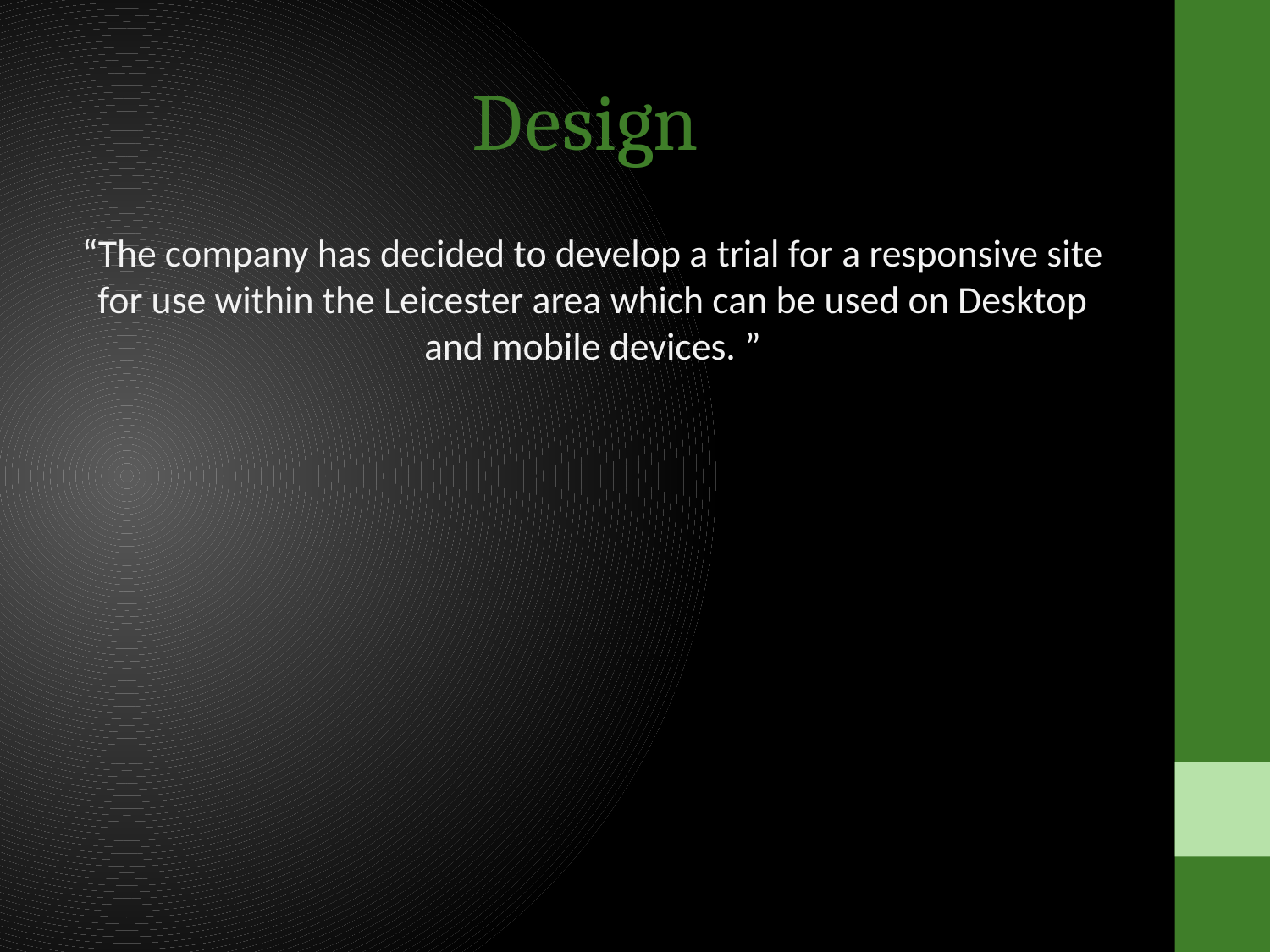

# Design
“The company has decided to develop a trial for a responsive site for use within the Leicester area which can be used on Desktop and mobile devices. ”